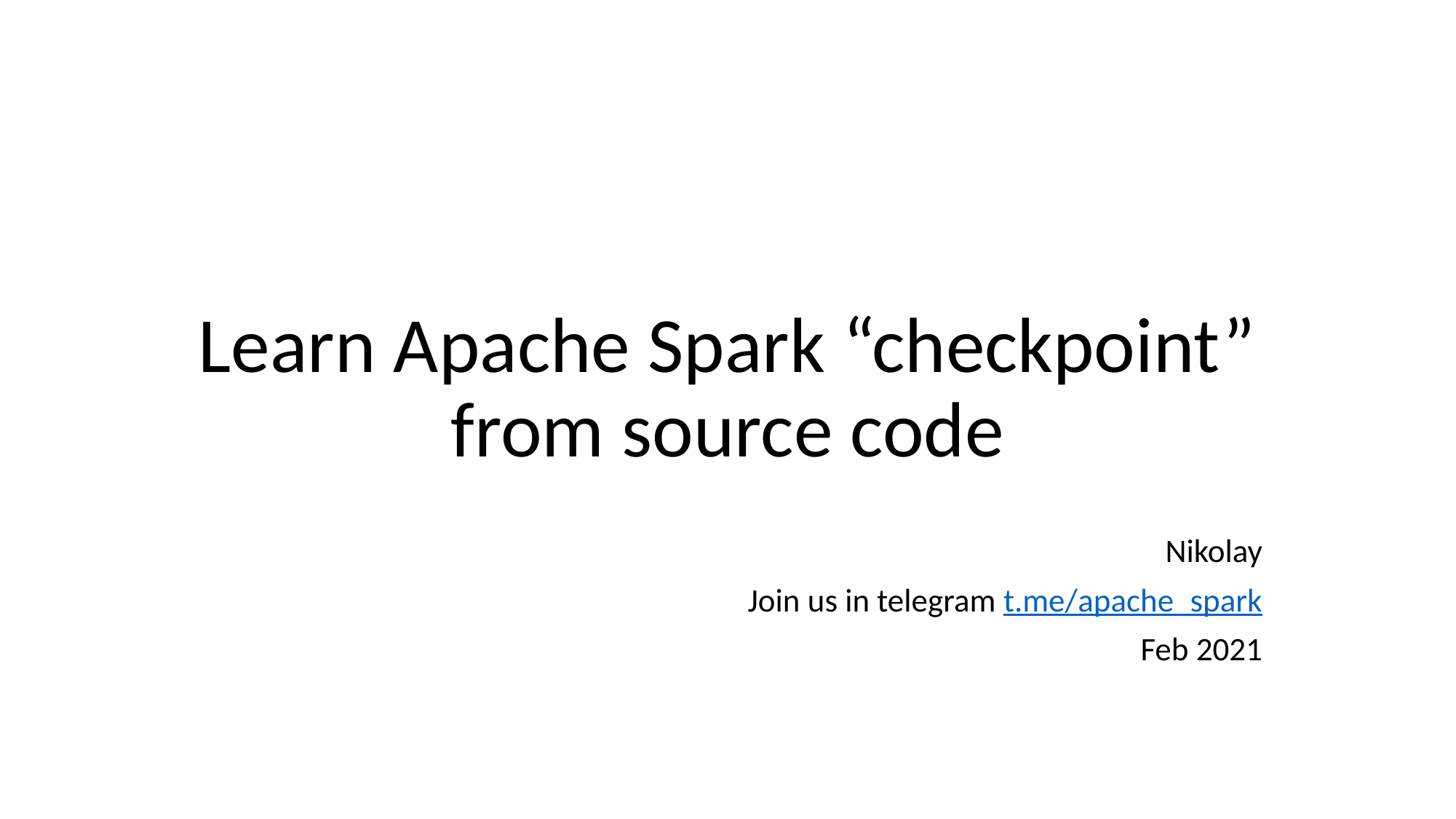

# Learn Apache Spark “checkpoint” from source code

Nikolay
Join us in telegram t.me/apache_spark
Feb 2021